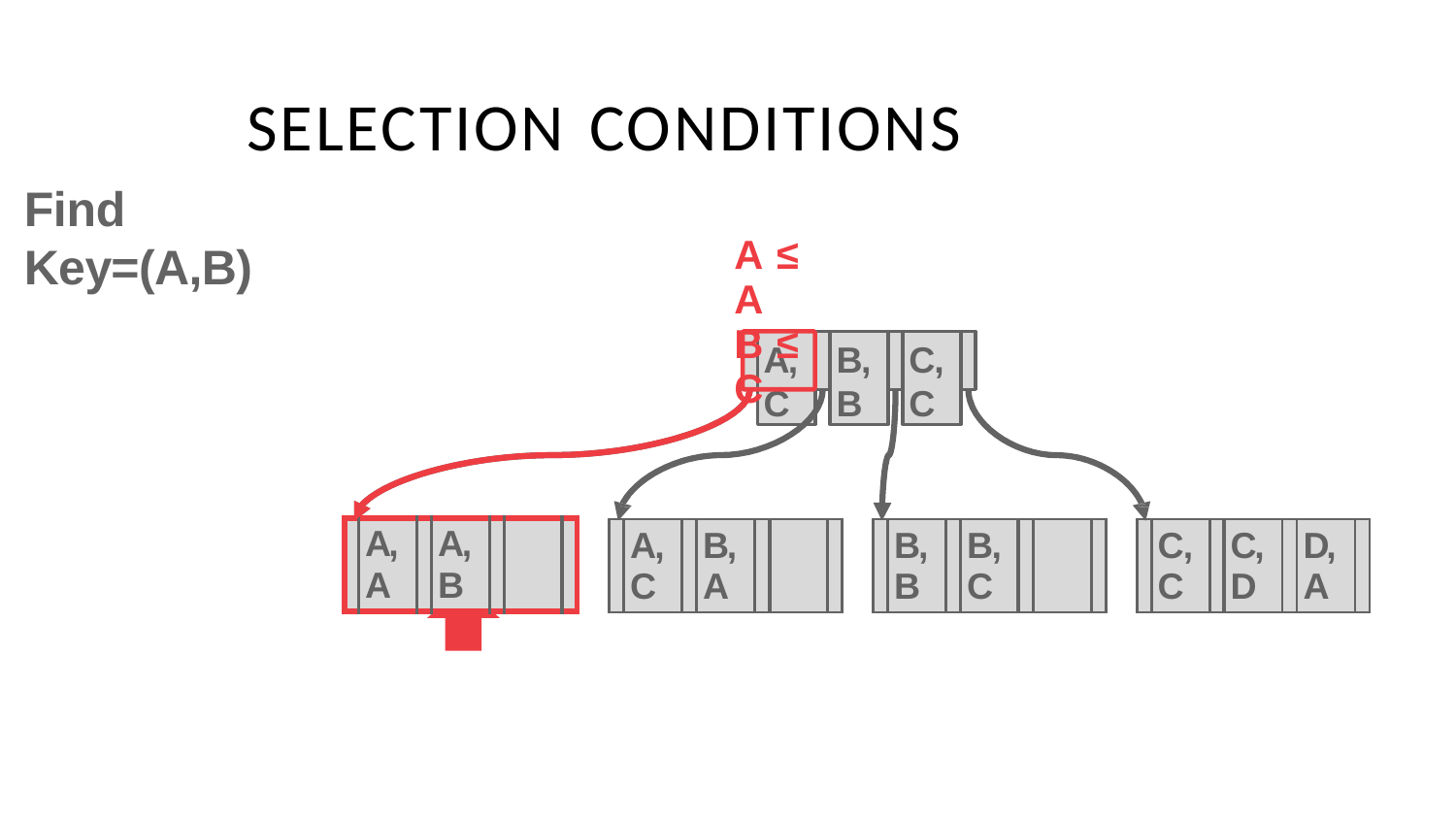

# SELECTION CONDITIONS
Find	Key=(A,B)
A	≤	A
B	≤	C

A,C
B,B
C,C

|  | A,A |  | A,B |  |  |  |
| --- | --- | --- | --- | --- | --- | --- |
|  | A,C |  | B,A |  |  |  |
| --- | --- | --- | --- | --- | --- | --- |
|  | B,B |  | B,C |  |  |  |
| --- | --- | --- | --- | --- | --- | --- |
|  | C,C |  | C,D |  | D,A |  |
| --- | --- | --- | --- | --- | --- | --- |